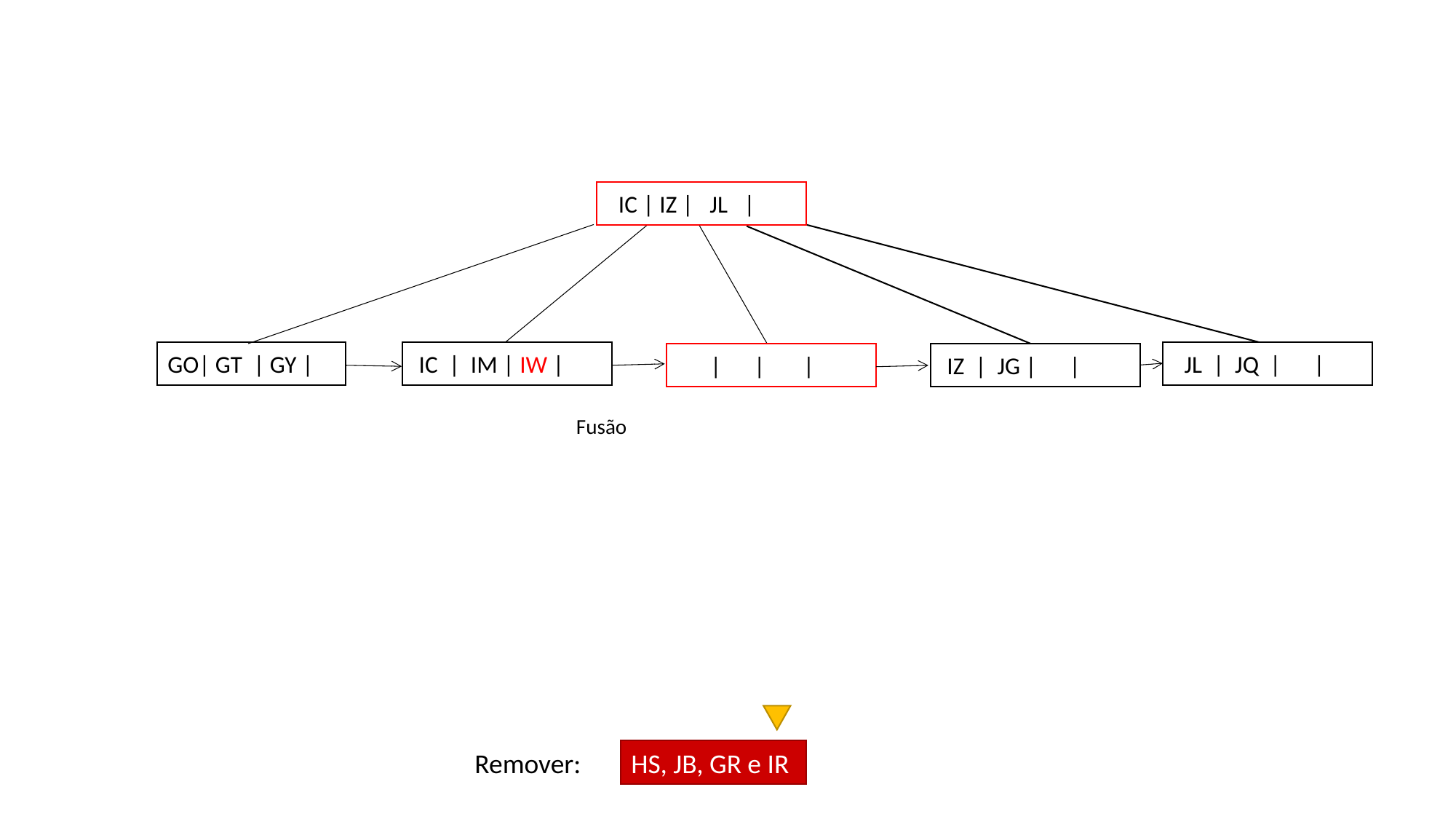

IC | IZ |   JL   |

 IC  |  IM | IW |

  JL  |  JQ  |      |
GO| GT  | GY |

 IZ  |  JG |      |
      |      |       |
Fusão

Remover:
HS, JB, GR e IR